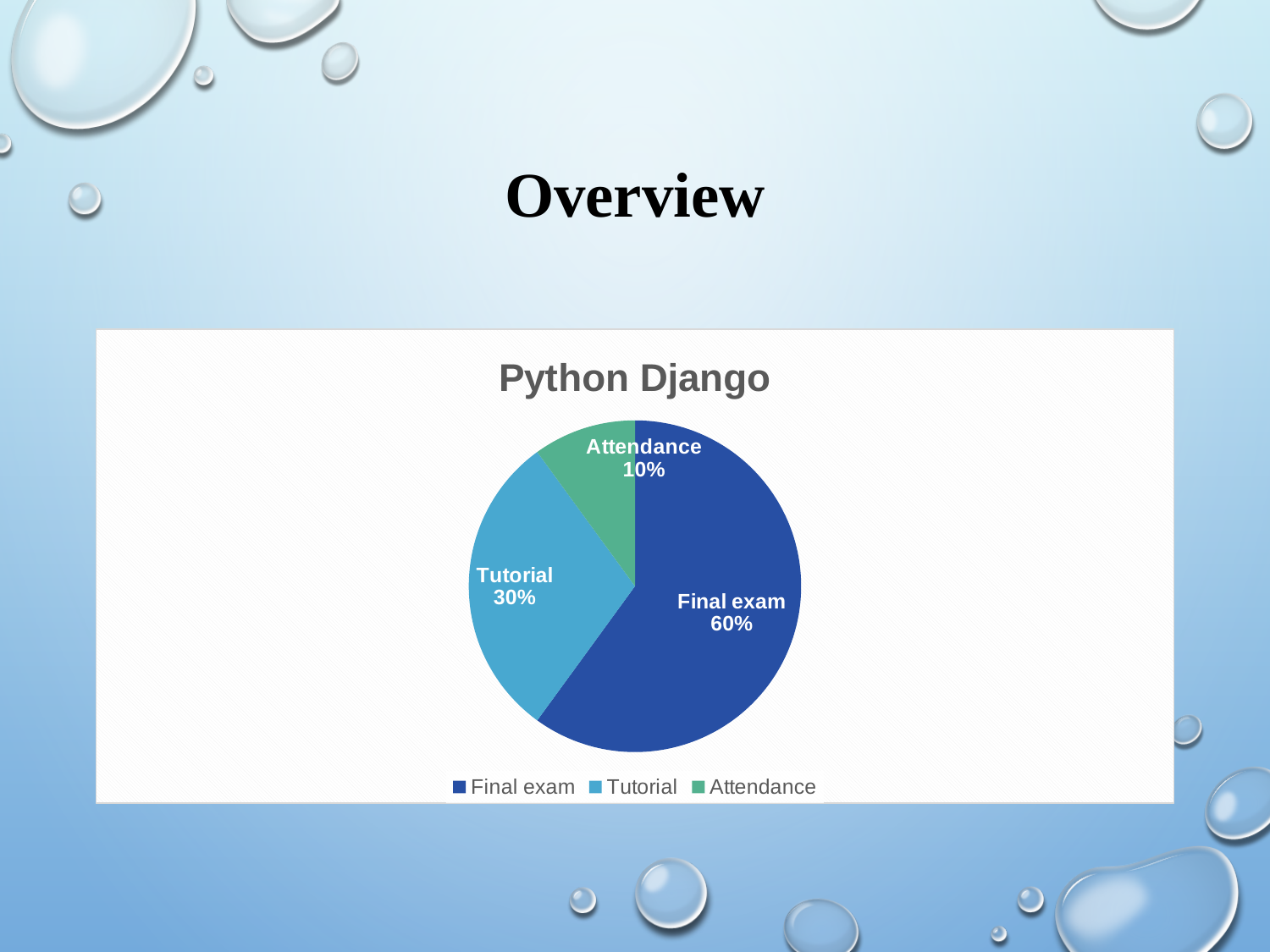

# Overview

### Chart: Python Django

| Category | Python Django |
|---|---|
| Final exam | 60.0 |
| Tutorial | 30.0 |
| Attendance | 10.0 |